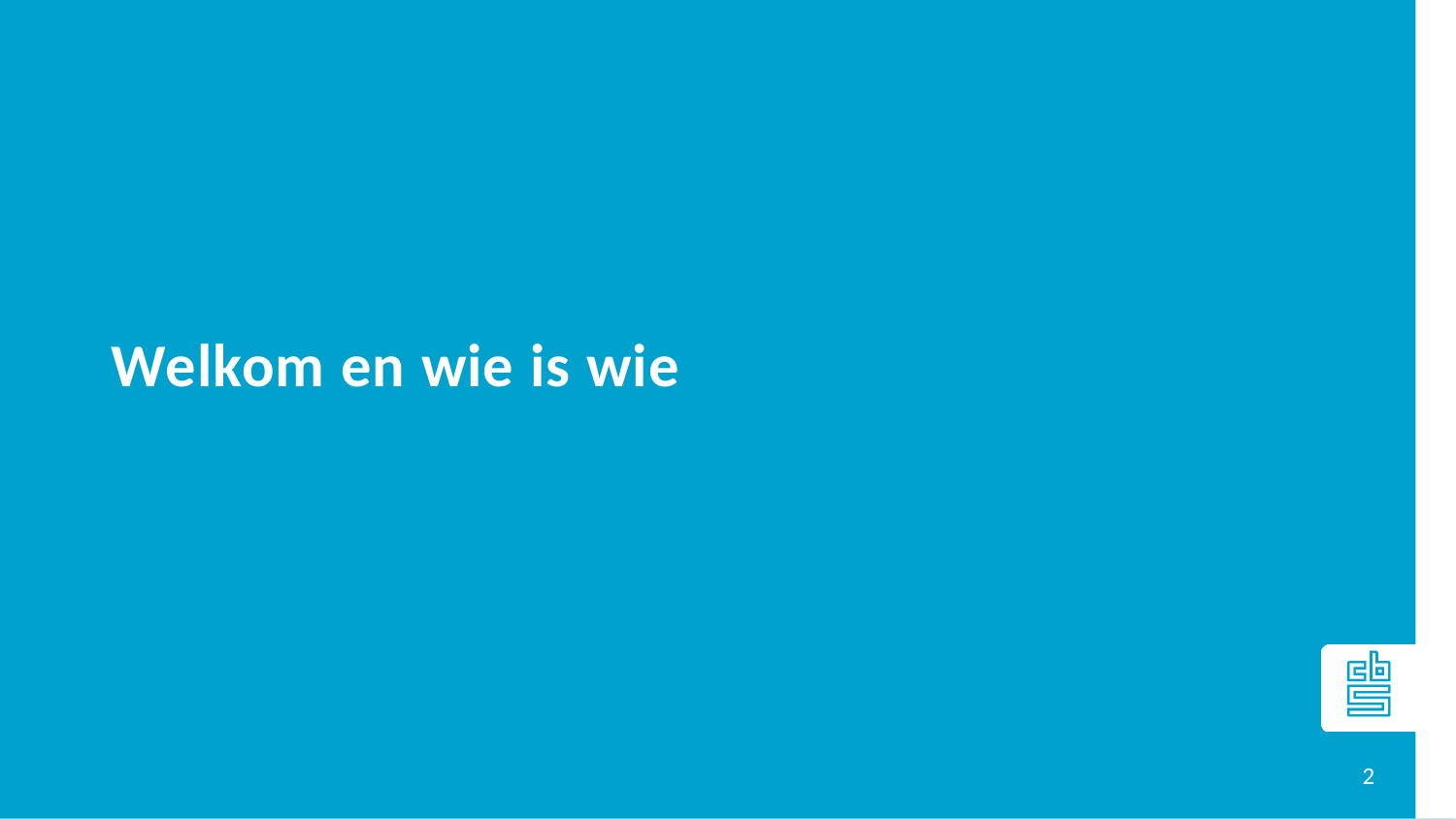

# Welkom en wie is wie
2